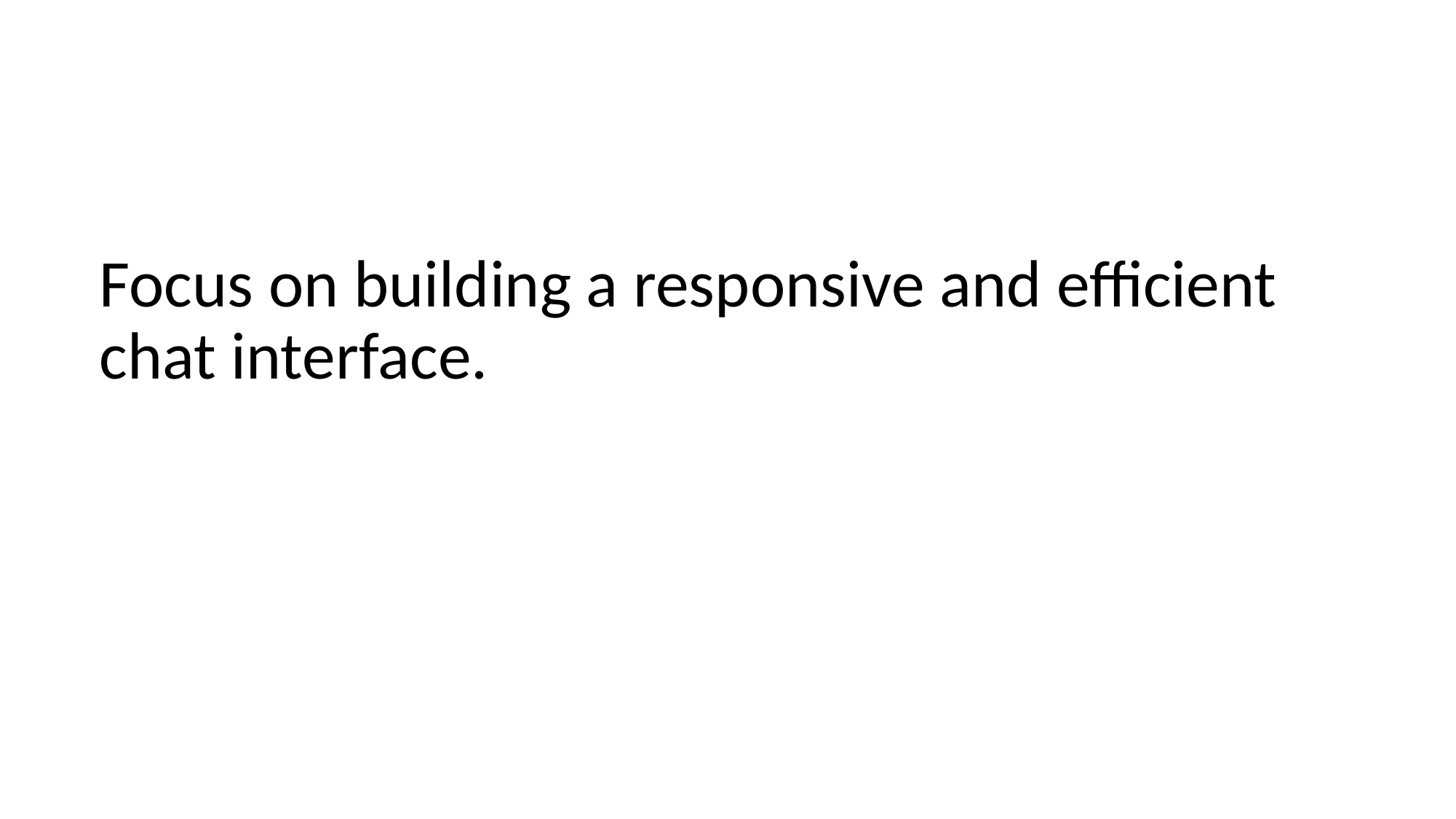

# Focus on building a responsive and efficient chat interface.